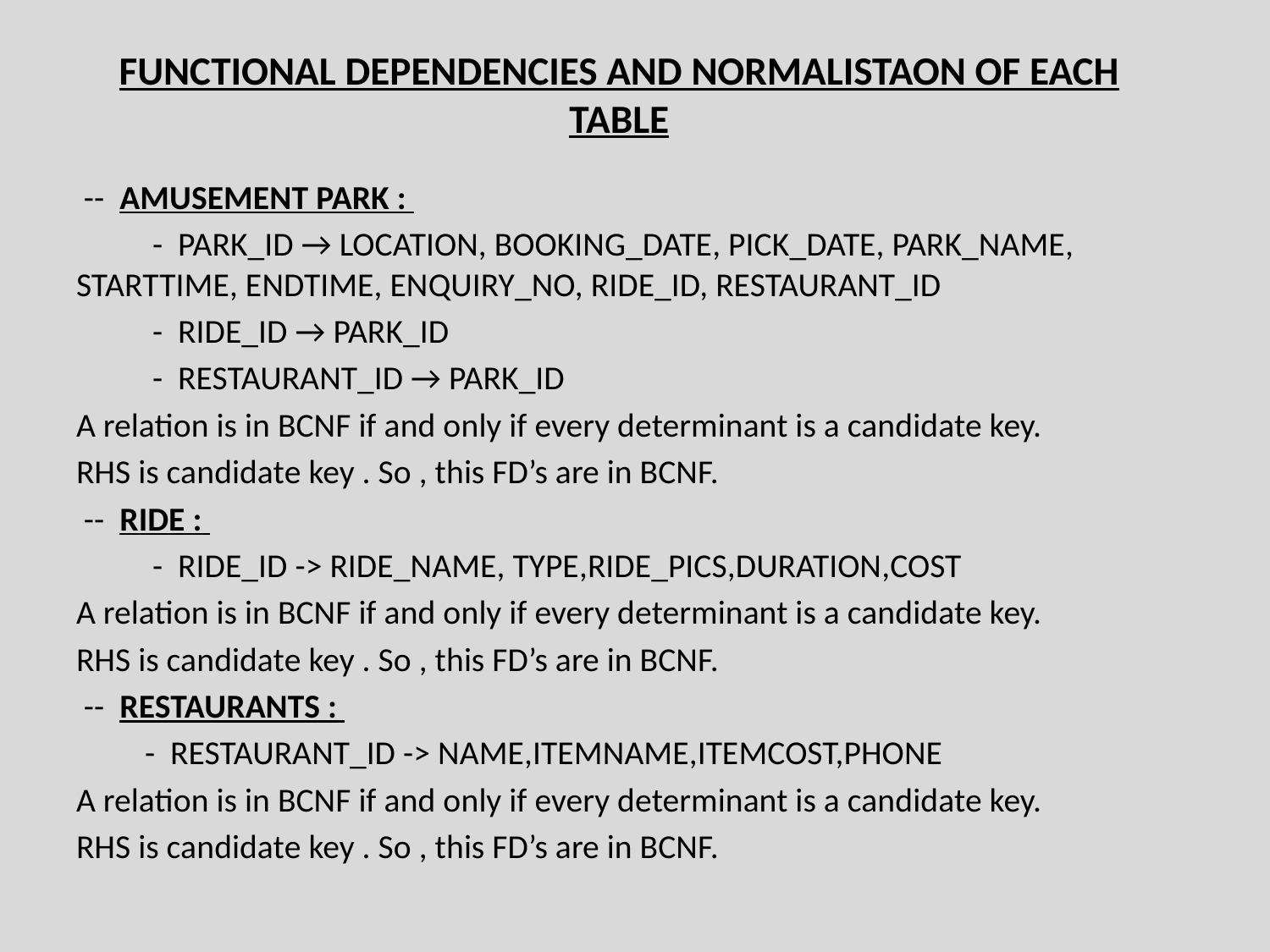

# FUNCTIONAL DEPENDENCIES AND NORMALISTAON OF EACH TABLE
 --  AMUSEMENT PARK :
          -  PARK_ID → LOCATION, BOOKING_DATE, PICK_DATE, PARK_NAME,   STARTTIME, ENDTIME, ENQUIRY_NO, RIDE_ID, RESTAURANT_ID
          -  RIDE_ID → PARK_ID
          -  RESTAURANT_ID → PARK_ID
A relation is in BCNF if and only if every determinant is a candidate key.
RHS is candidate key . So , this FD’s are in BCNF.
 --  RIDE :
          -  RIDE_ID -> RIDE_NAME, TYPE,RIDE_PICS,DURATION,COST
A relation is in BCNF if and only if every determinant is a candidate key.
RHS is candidate key . So , this FD’s are in BCNF.
 --  RESTAURANTS :
         -  RESTAURANT_ID -> NAME,ITEMNAME,ITEMCOST,PHONE
A relation is in BCNF if and only if every determinant is a candidate key.
RHS is candidate key . So , this FD’s are in BCNF.